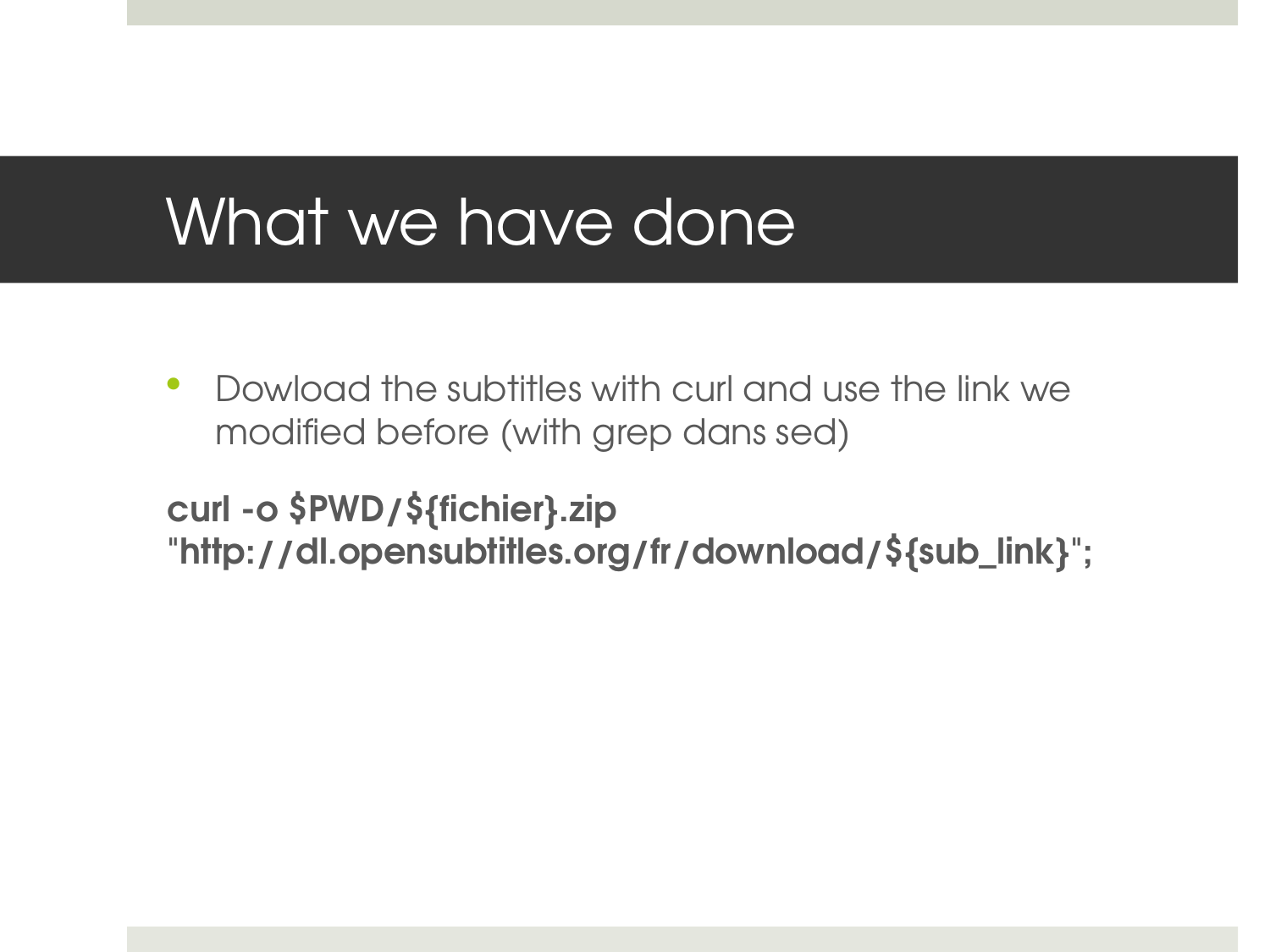

# What we have done
Dowload the subtitles with curl and use the link we modified before (with grep dans sed)
curl -o $PWD/${fichier}.zip "http://dl.opensubtitles.org/fr/download/${sub_link}";